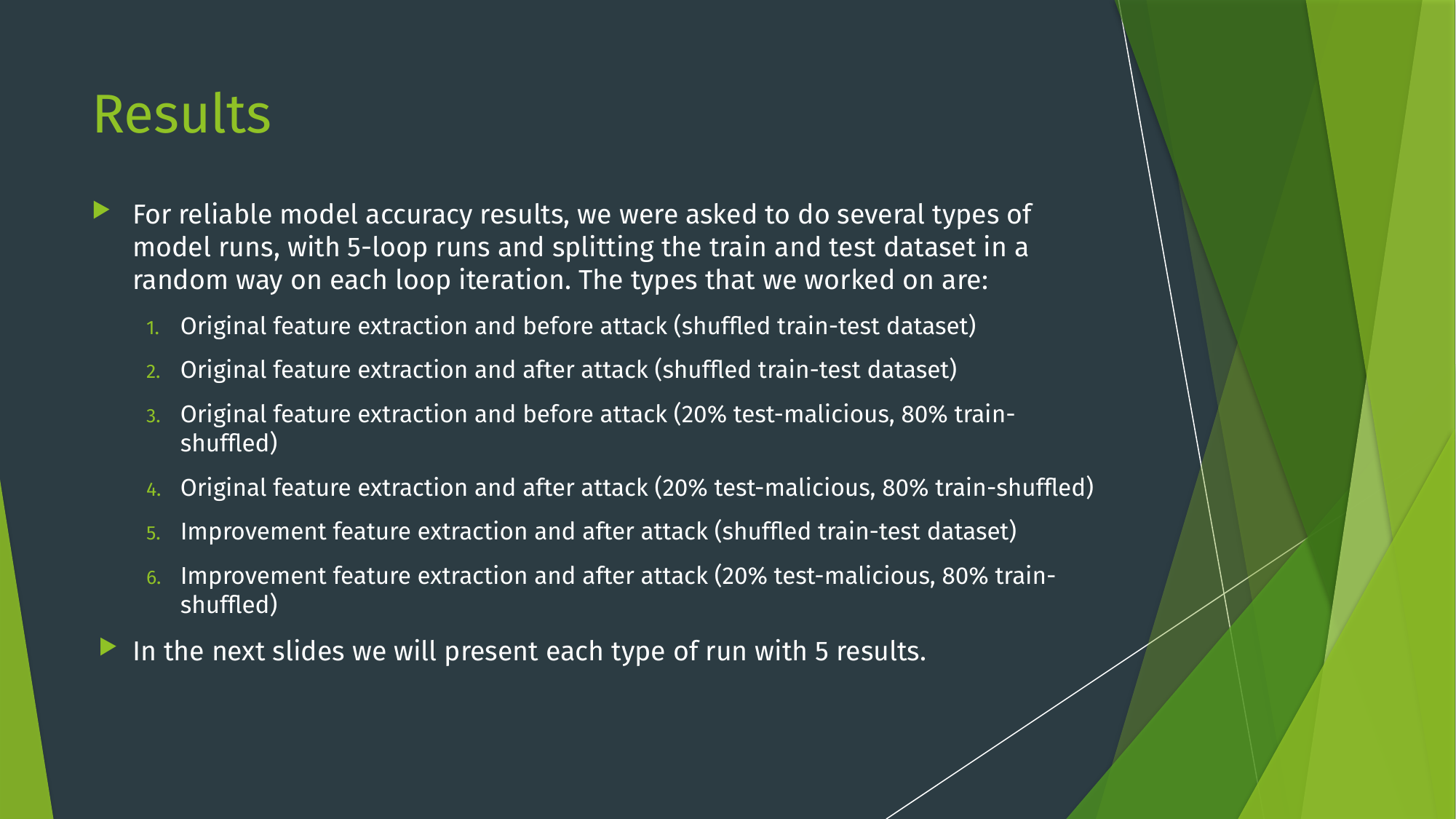

# Results
For reliable model accuracy results, we were asked to do several types of model runs, with 5-loop runs and splitting the train and test dataset in a random way on each loop iteration. The types that we worked on are:
Original feature extraction and before attack (shuffled train-test dataset)
Original feature extraction and after attack (shuffled train-test dataset)
Original feature extraction and before attack (20% test-malicious, 80% train-shuffled)
Original feature extraction and after attack (20% test-malicious, 80% train-shuffled)
Improvement feature extraction and after attack (shuffled train-test dataset)
Improvement feature extraction and after attack (20% test-malicious, 80% train-shuffled)
In the next slides we will present each type of run with 5 results.